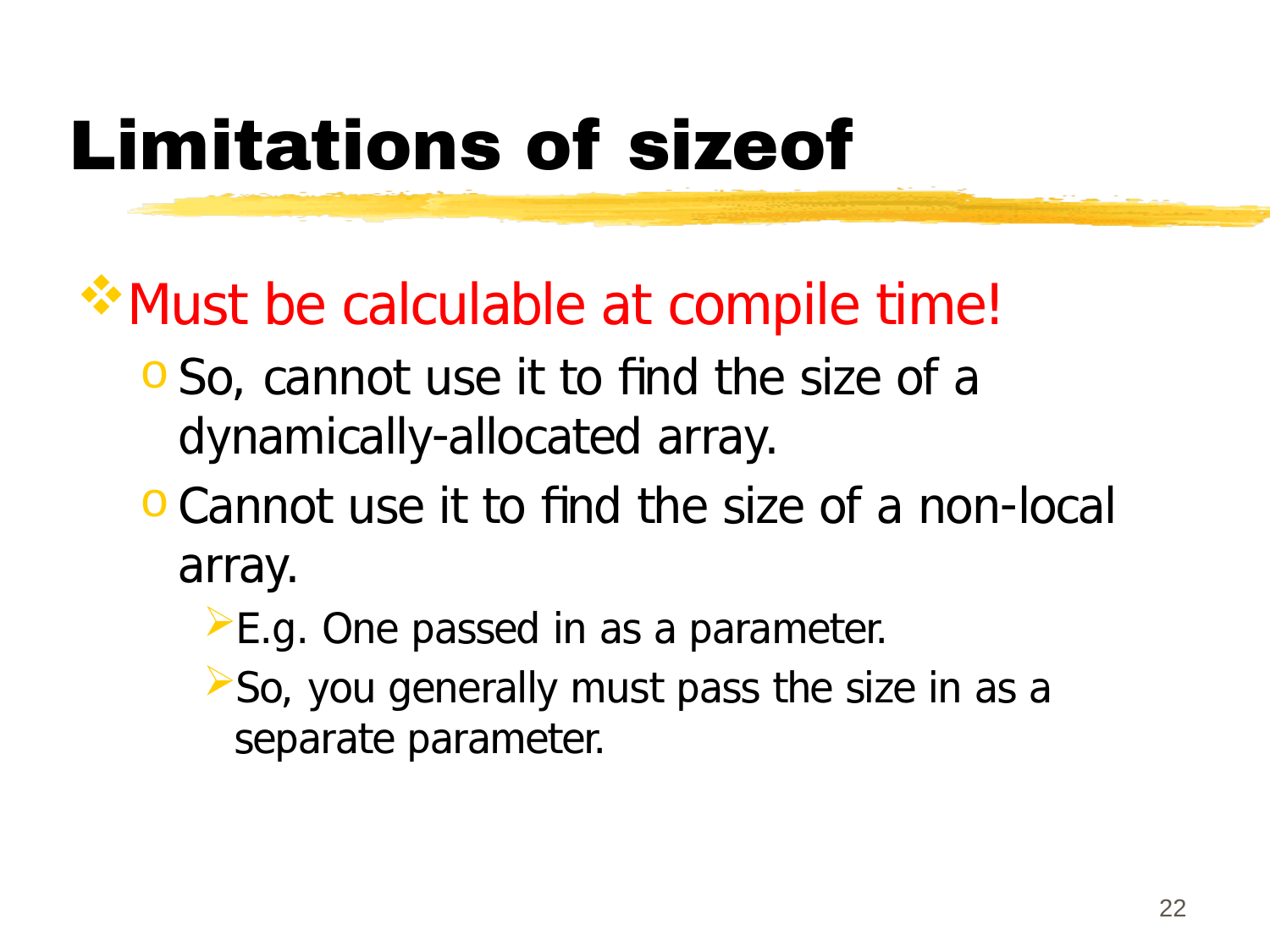

# Limitations of sizeof
Must be calculable at compile time!
So, cannot use it to find the size of a dynamically-allocated array.
Cannot use it to find the size of a non-local array.
E.g. One passed in as a parameter.
So, you generally must pass the size in as a separate parameter.
22